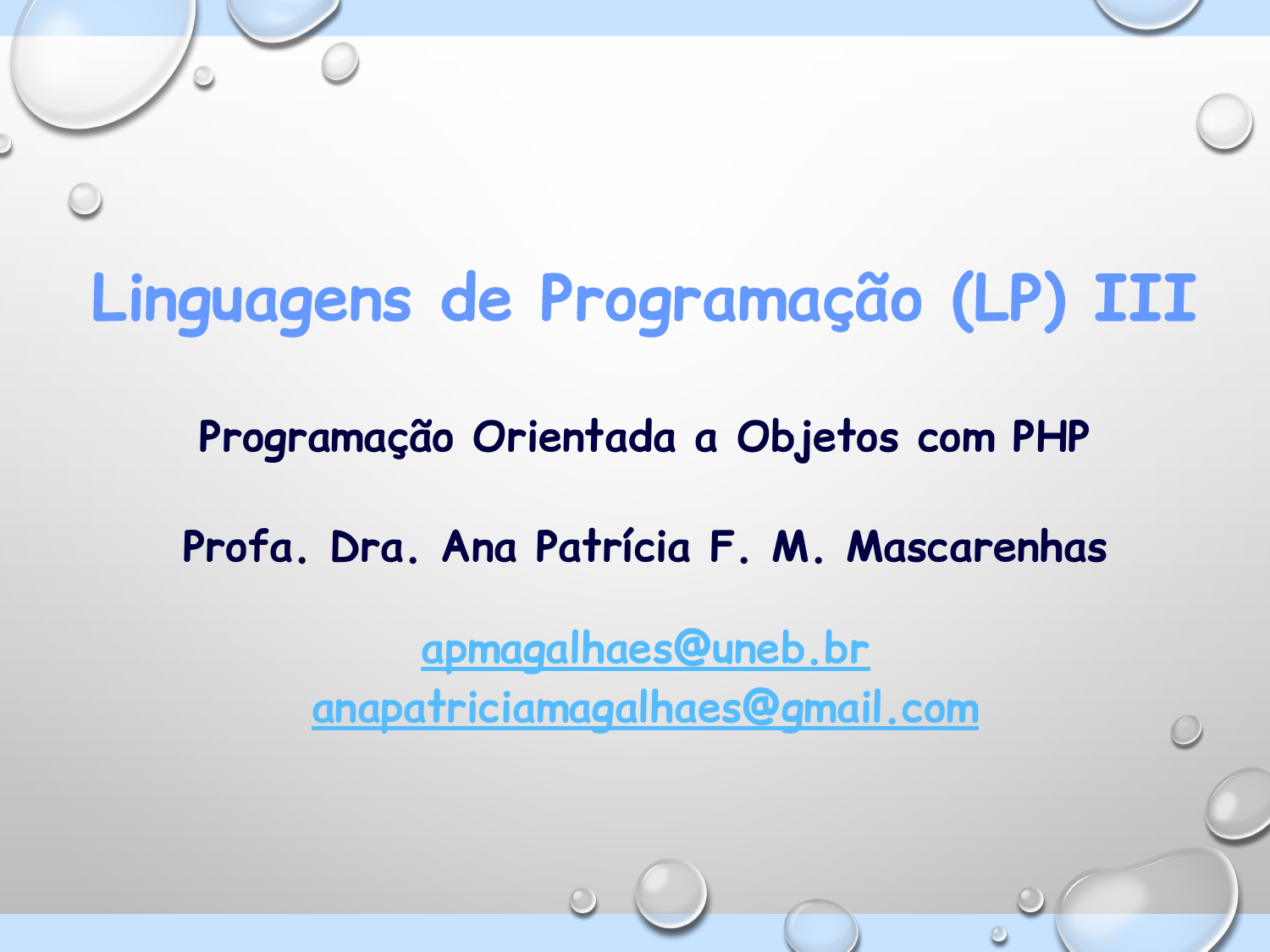

Linguagens de Programação (LP) III

Programação Orientada a Objetos com PHP

Profa. Dra. Ana Patrícia F. M. Mascarenhas

apmagalhaes@uneb.br
anapatriciamagalhaes@gmail.com